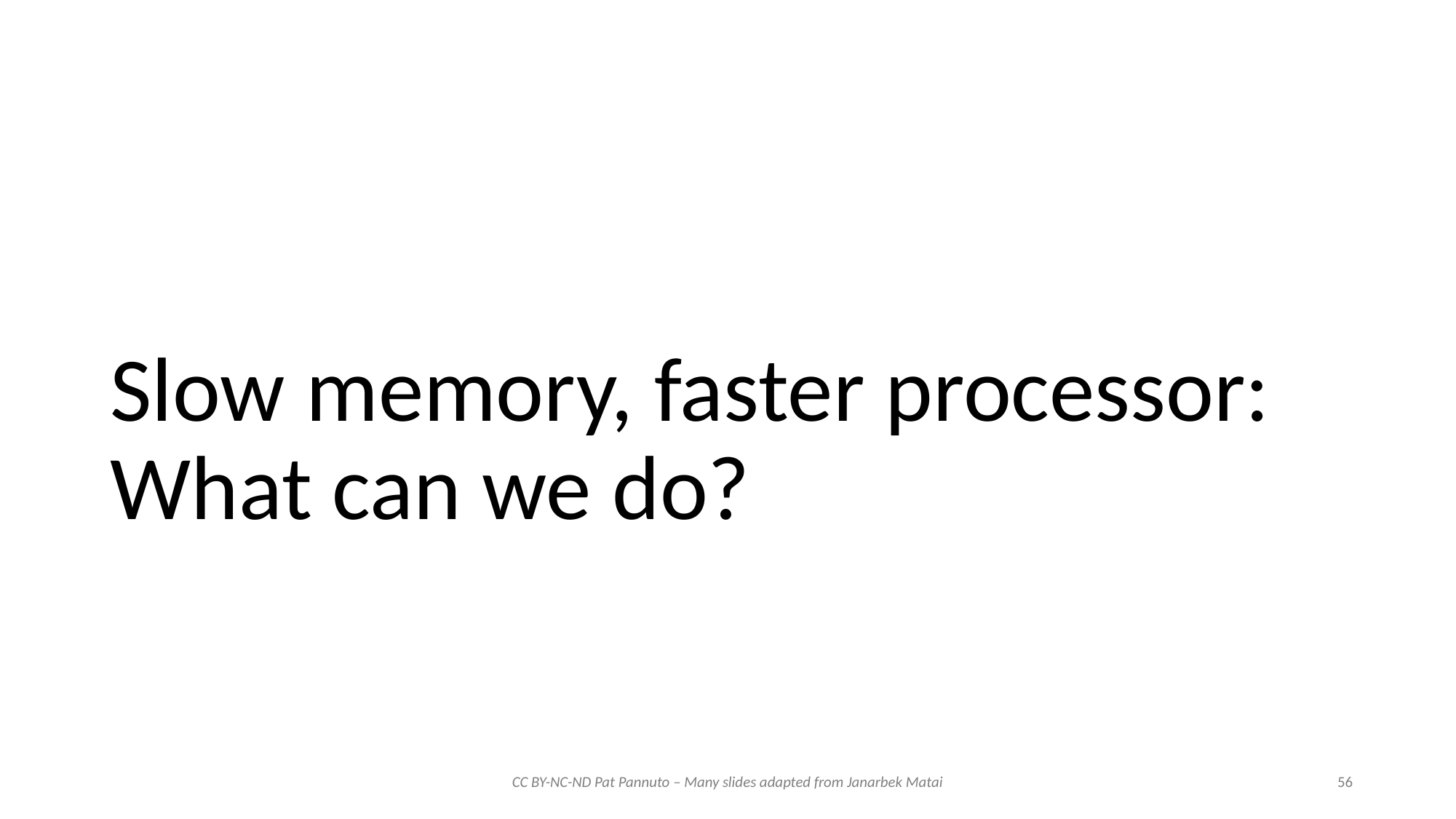

# Slow memory, faster processor: What can we do?

CC BY-NC-ND Pat Pannuto – Many slides adapted from Janarbek Matai